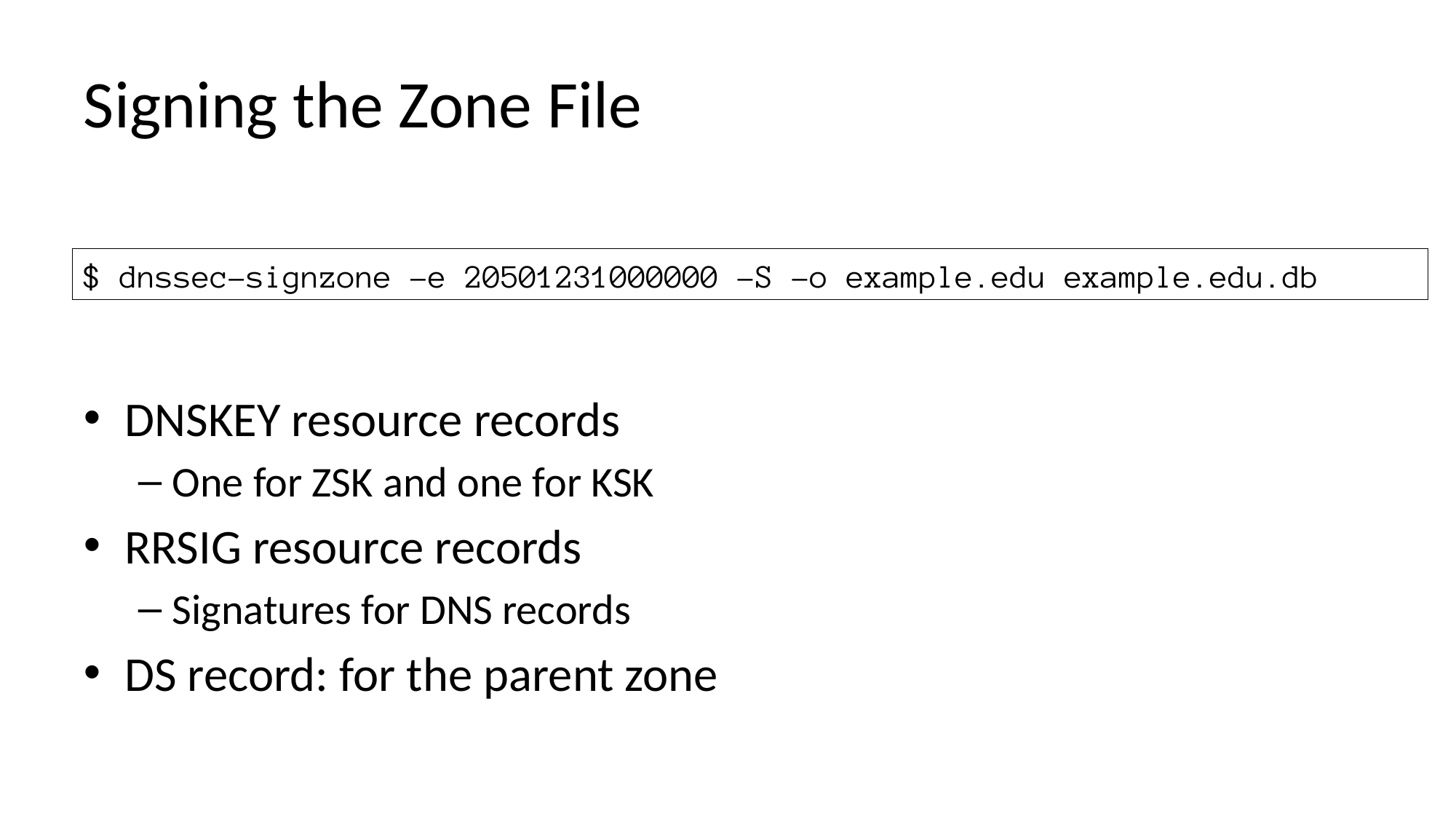

# Signing the Zone File
$ dnssec-signzone -e 20501231000000 -S -o example.edu example.edu.db
DNSKEY resource records
One for ZSK and one for KSK
RRSIG resource records
Signatures for DNS records
DS record: for the parent zone